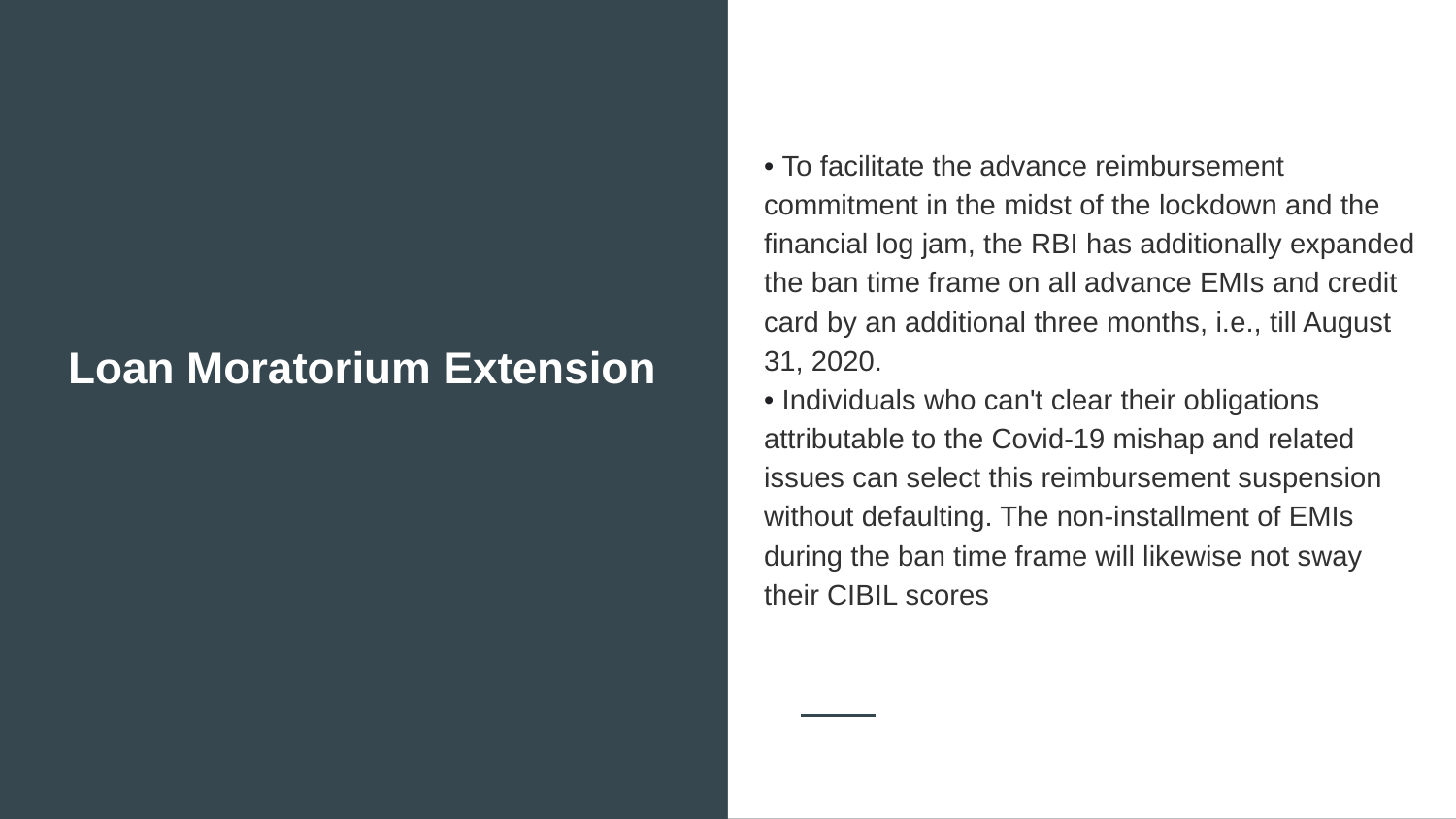

• To facilitate the advance reimbursement commitment in the midst of the lockdown and the financial log jam, the RBI has additionally expanded the ban time frame on all advance EMIs and credit card by an additional three months, i.e., till August 31, 2020.
• Individuals who can't clear their obligations attributable to the Covid-19 mishap and related issues can select this reimbursement suspension without defaulting. The non-installment of EMIs during the ban time frame will likewise not sway their CIBIL scores

    Loan Moratorium Extension